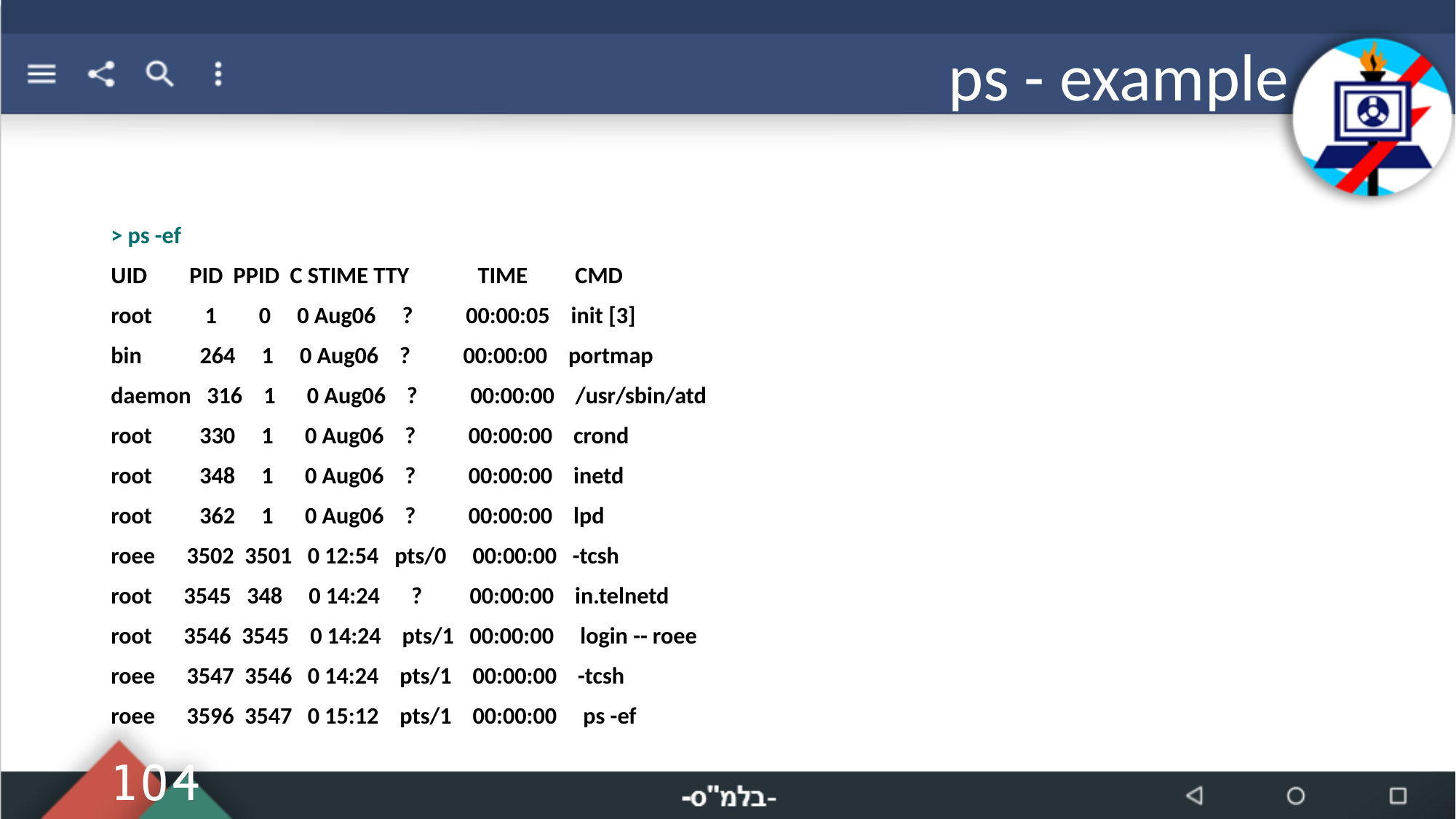

# ps - example
> ps -ef
UID        PID  PPID  C STIME TTY             TIME         CMD
root          1        0     0 Aug06     ?          00:00:05    init [3]
bin           264     1     0 Aug06    ?          00:00:00    portmap
daemon   316    1      0 Aug06    ?          00:00:00    /usr/sbin/atd
root         330     1      0 Aug06    ?          00:00:00    crond
root         348     1      0 Aug06    ?          00:00:00    inetd
root         362     1      0 Aug06    ?          00:00:00    lpd
roee      3502  3501   0 12:54   pts/0     00:00:00   -tcsh
root      3545   348     0 14:24      ?         00:00:00    in.telnetd
root      3546  3545    0 14:24    pts/1   00:00:00     login -- roee
roee      3547  3546   0 14:24    pts/1    00:00:00    -tcsh
roee      3596  3547   0 15:12    pts/1    00:00:00     ps -ef
104